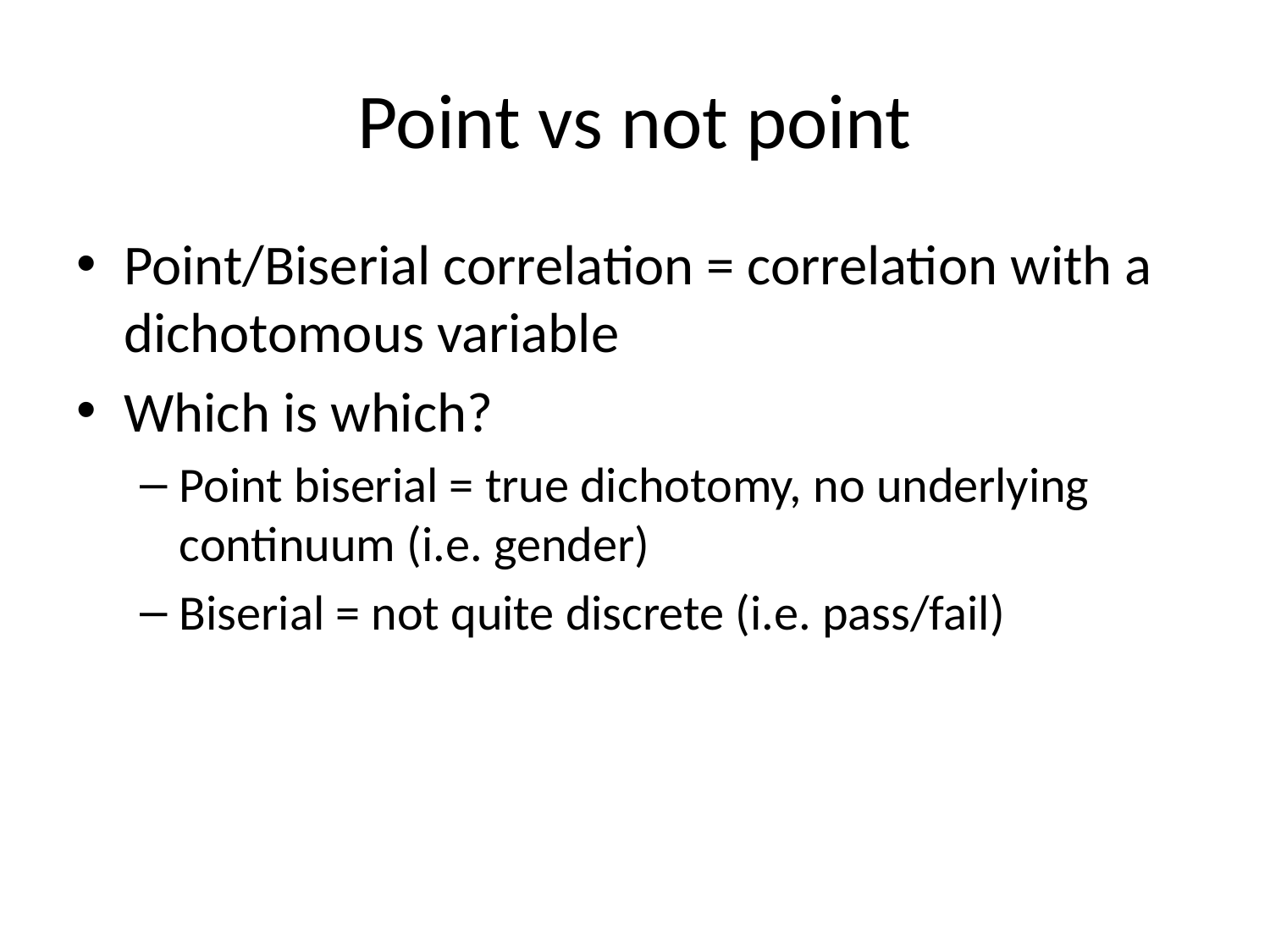

# Point vs not point
Point/Biserial correlation = correlation with a dichotomous variable
Which is which?
Point biserial = true dichotomy, no underlying continuum (i.e. gender)
Biserial = not quite discrete (i.e. pass/fail)